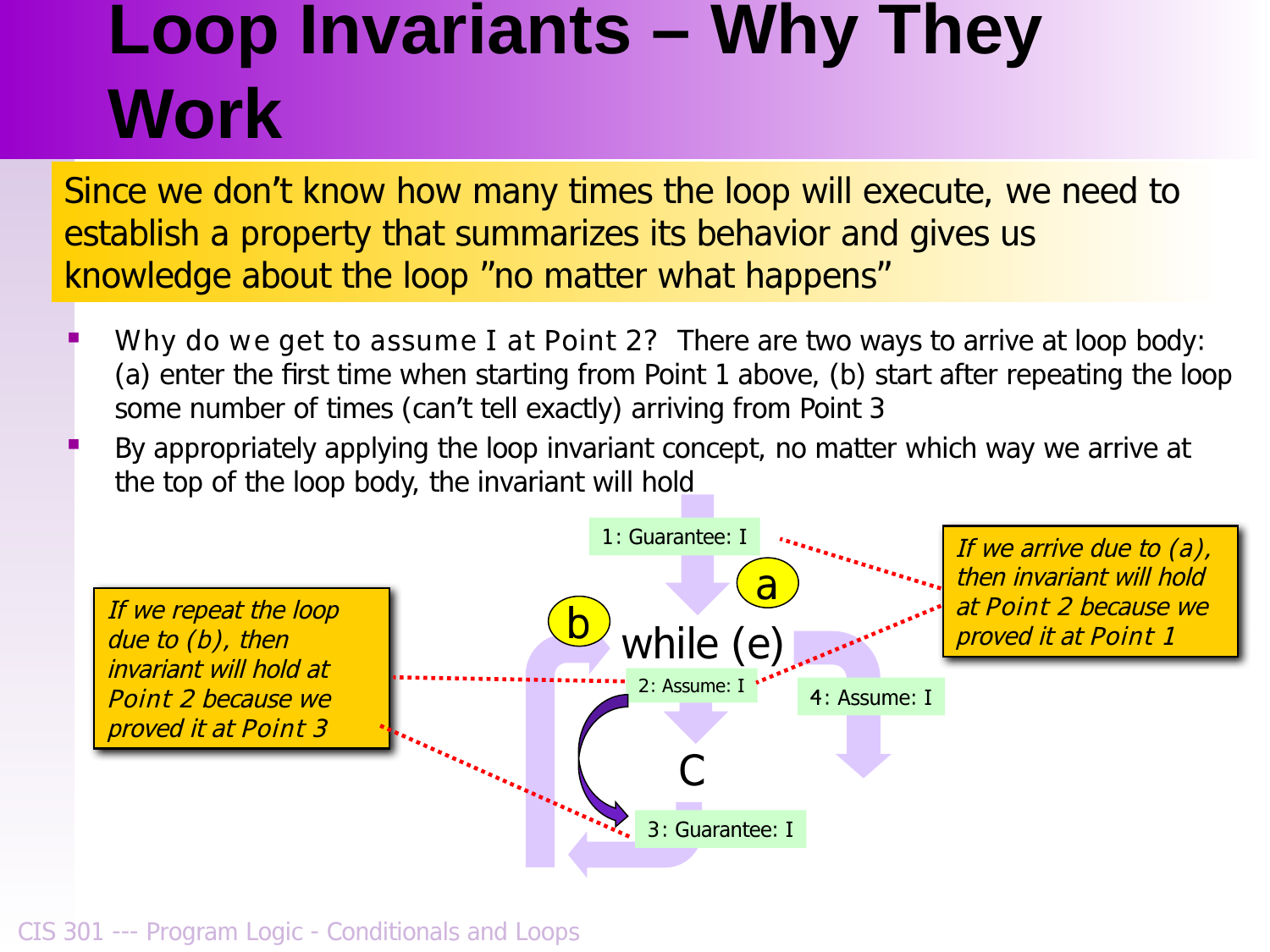

# Loop Invariants – Why They Work
Since we don’t know how many times the loop will execute, we need to establish a property that summarizes its behavior and gives us knowledge about the loop ”no matter what happens”
Why do we get to assume I at Point 2?  There are two ways to arrive at loop body: (a) enter the first time when starting from Point 1 above, (b) start after repeating the loop some number of times (can’t tell exactly) arriving from Point 3
By appropriately applying the loop invariant concept, no matter which way we arrive at the top of the loop body, the invariant will hold

1: Guarantee: I
If we arrive due to (a), then invariant will hold at Point 2 because we proved it at Point 1

a
If we repeat the loop due to (b), then invariant will hold at Point 2 because we proved it at Point 3

b
while (e)

2: Assume: I

4: Assume: I

C

3: Guarantee: I
CIS 301 --- Program Logic - Conditionals and Loops